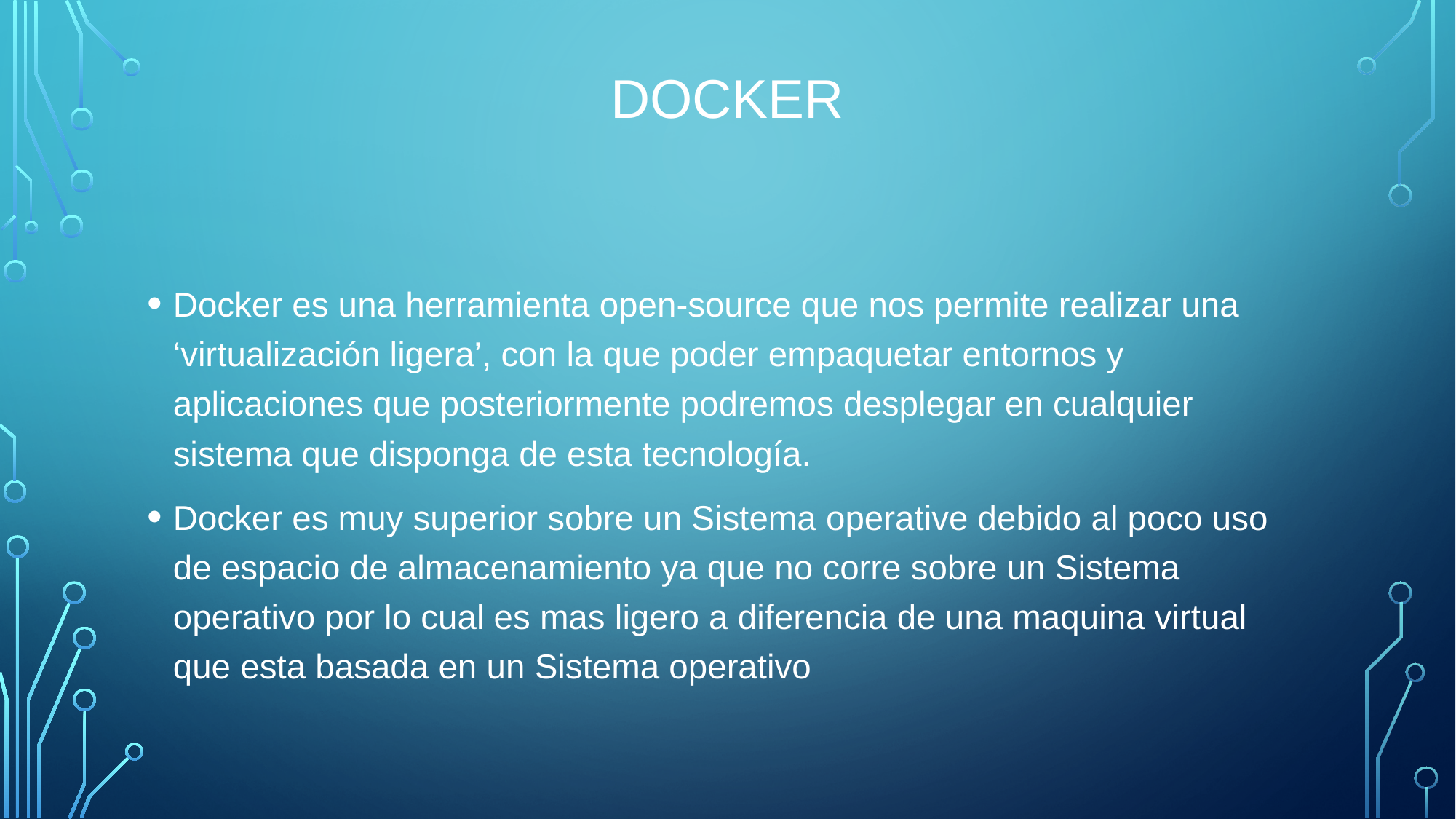

# docker
Docker es una herramienta open-source que nos permite realizar una ‘virtualización ligera’, con la que poder empaquetar entornos y aplicaciones que posteriormente podremos desplegar en cualquier sistema que disponga de esta tecnología.
Docker es muy superior sobre un Sistema operative debido al poco uso de espacio de almacenamiento ya que no corre sobre un Sistema operativo por lo cual es mas ligero a diferencia de una maquina virtual que esta basada en un Sistema operativo